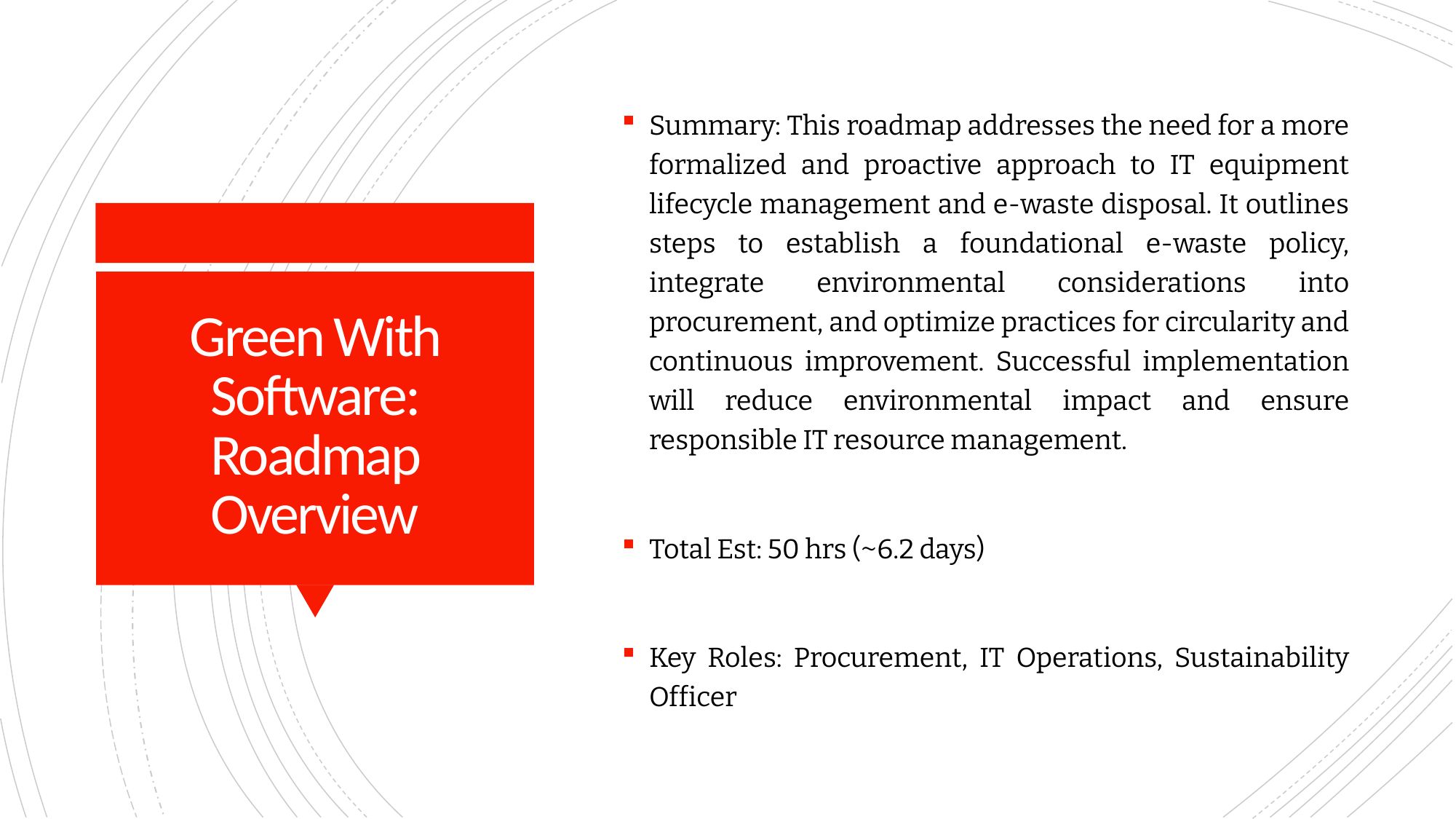

Summary: This roadmap addresses the need for a more formalized and proactive approach to IT equipment lifecycle management and e-waste disposal. It outlines steps to establish a foundational e-waste policy, integrate environmental considerations into procurement, and optimize practices for circularity and continuous improvement. Successful implementation will reduce environmental impact and ensure responsible IT resource management.

Total Est: 50 hrs (~6.2 days)

Key Roles: Procurement, IT Operations, Sustainability Officer
# Green With Software: Roadmap Overview